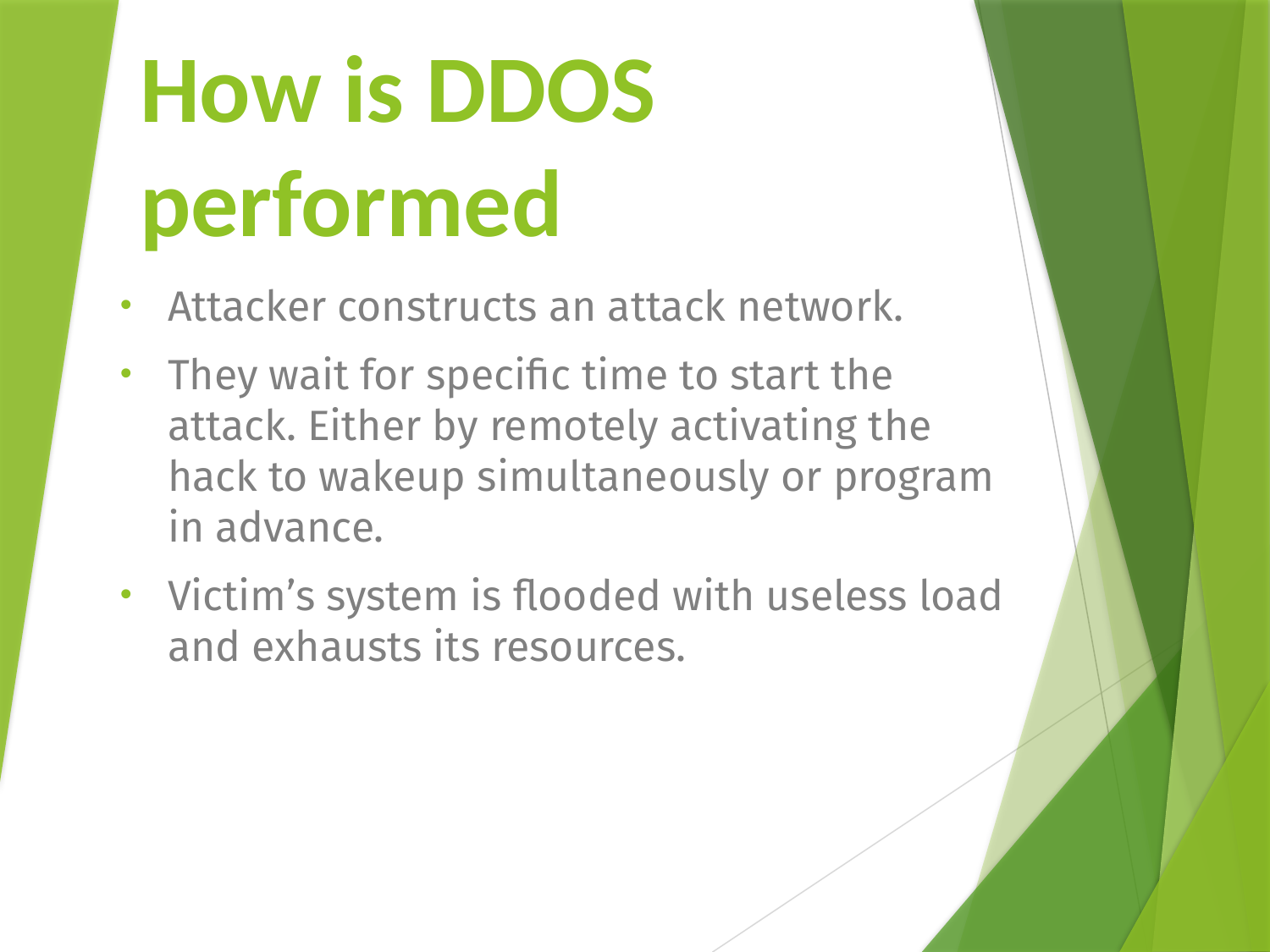

# How is DDOS performed
Attacker constructs an attack network.
They wait for specific time to start the attack. Either by remotely activating the hack to wakeup simultaneously or program in advance.
Victim’s system is flooded with useless load and exhausts its resources.